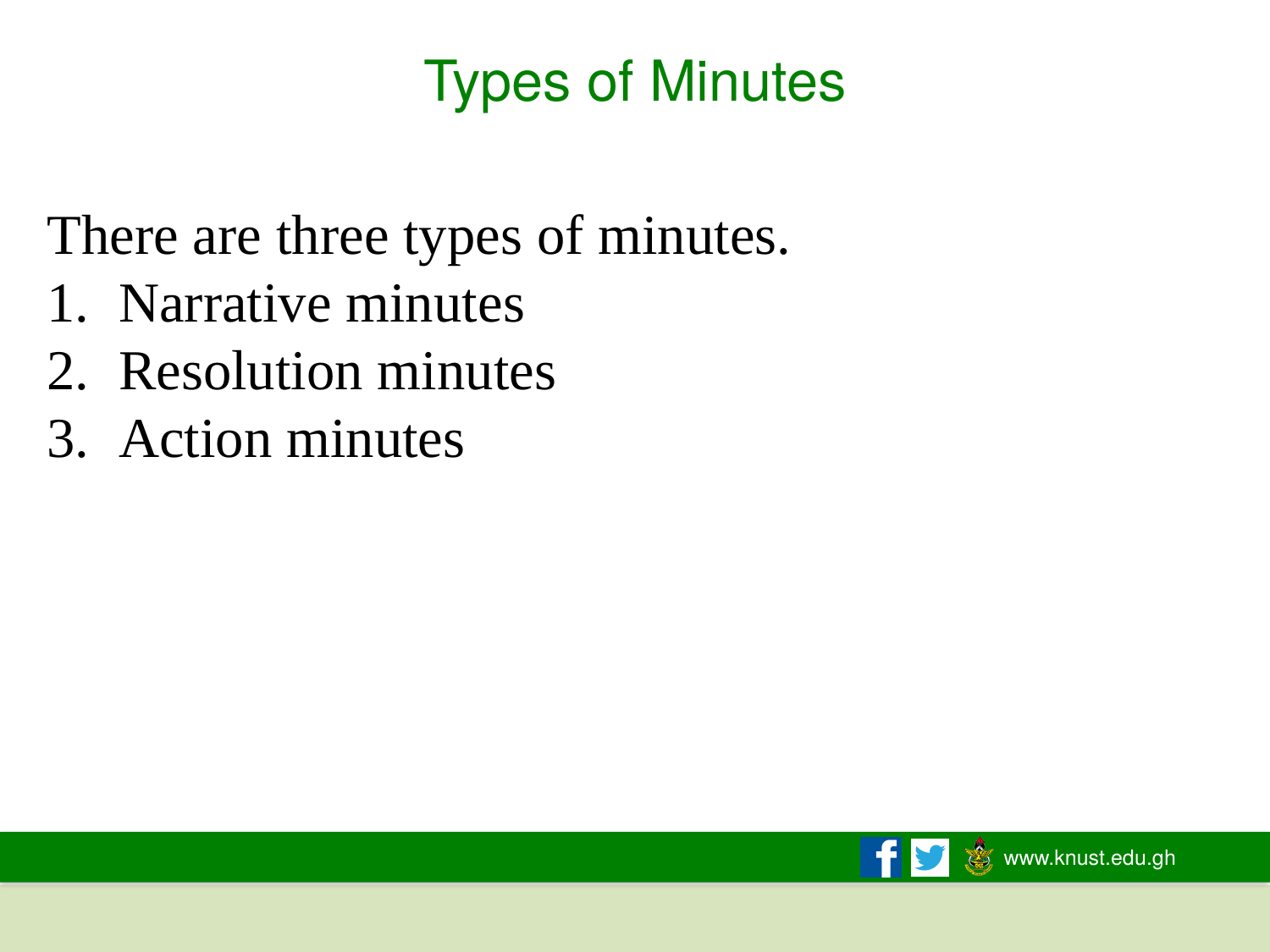

# Types of Minutes
There are three types of minutes.
Narrative minutes
Resolution minutes
Action minutes